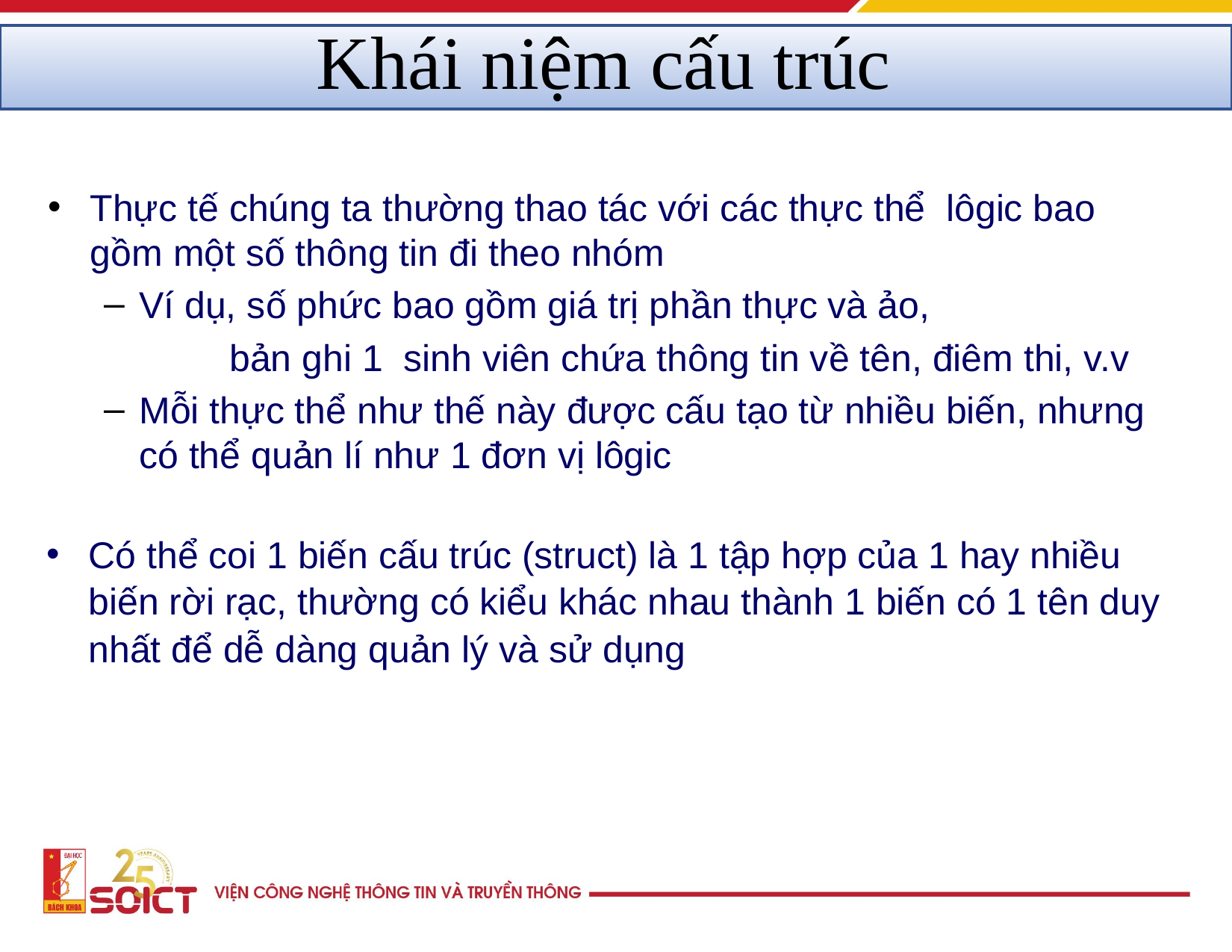

# Khái niệm cấu trúc

Thực tế chúng ta thường thao tác với các thực thể  lôgic bao gồm một số thông tin đi theo nhóm
Ví dụ, số phức bao gồm giá trị phần thực và ảo,
            bản ghi 1  sinh viên chứa thông tin về tên, điêm thi, v.v
Mỗi thực thể như thế này được cấu tạo từ nhiều biến, nhưng  có thể quản lí như 1 đơn vị lôgic

Có thể coi 1 biến cấu trúc (struct) là 1 tập hợp của 1 hay nhiều biến rời rạc, thường có kiểu khác nhau thành 1 biến có 1 tên duy nhất để dễ dàng quản lý và sử dụng